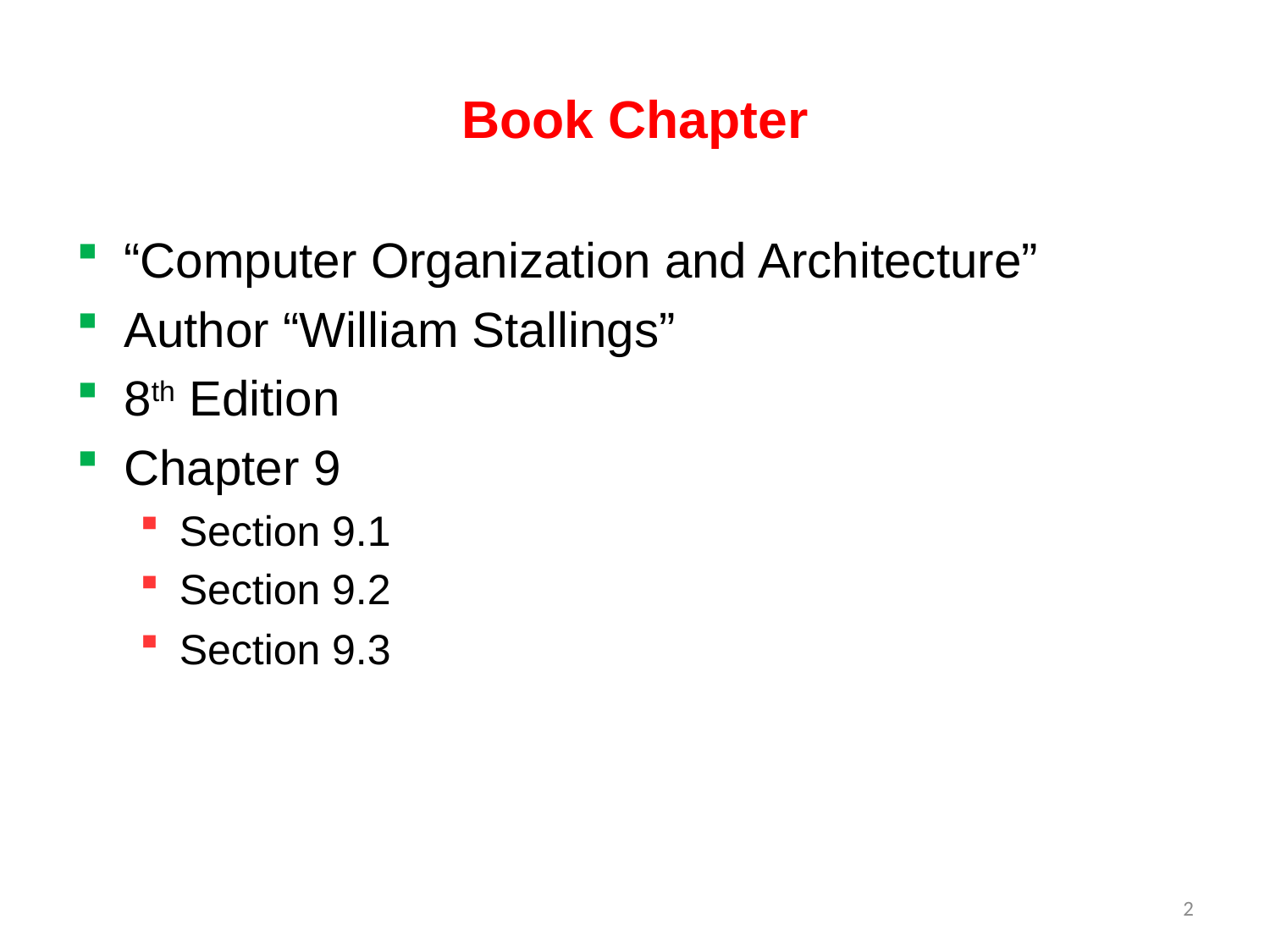

# Book Chapter
“Computer Organization and Architecture”
Author “William Stallings”
8th Edition
Chapter 9
Section 9.1
Section 9.2
Section 9.3
2